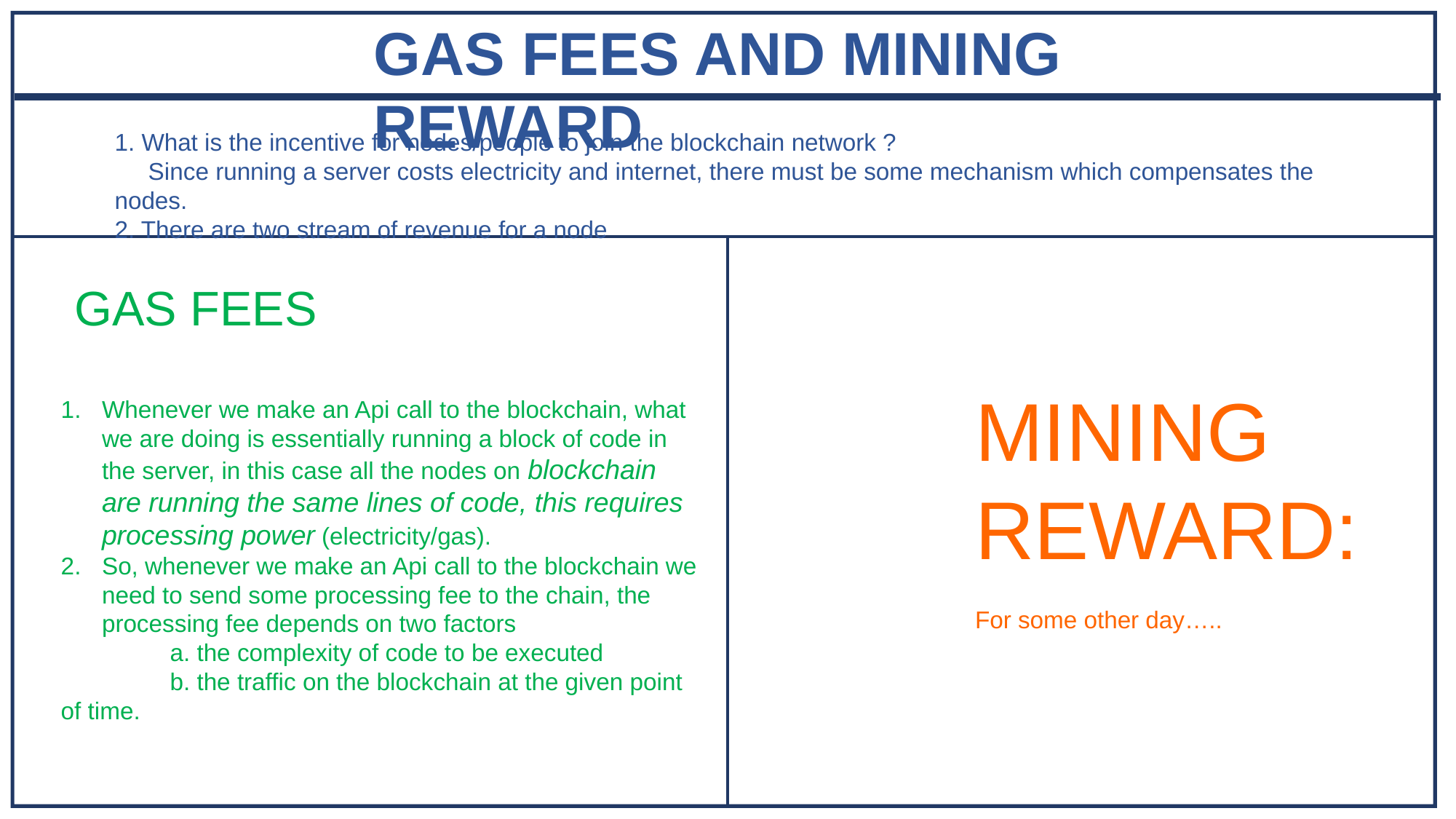

GAS FEES AND MINING REWARD

1. What is the incentive for nodes/people to join the blockchain network ?
     Since running a server costs electricity and internet, there must be some mechanism which compensates the nodes.
2. There are two stream of revenue for a node
 GAS FEES

Whenever we make an Api call to the blockchain, what we are doing is essentially running a block of code in the server, in this case all the nodes on blockchain are running the same lines of code, this requires processing power (electricity/gas).
So, whenever we make an Api call to the blockchain we need to send some processing fee to the chain, the processing fee depends on two factors
	a. the complexity of code to be executed
	b. the traffic on the blockchain at the given point of time.
MINING REWARD:

For some other day…..